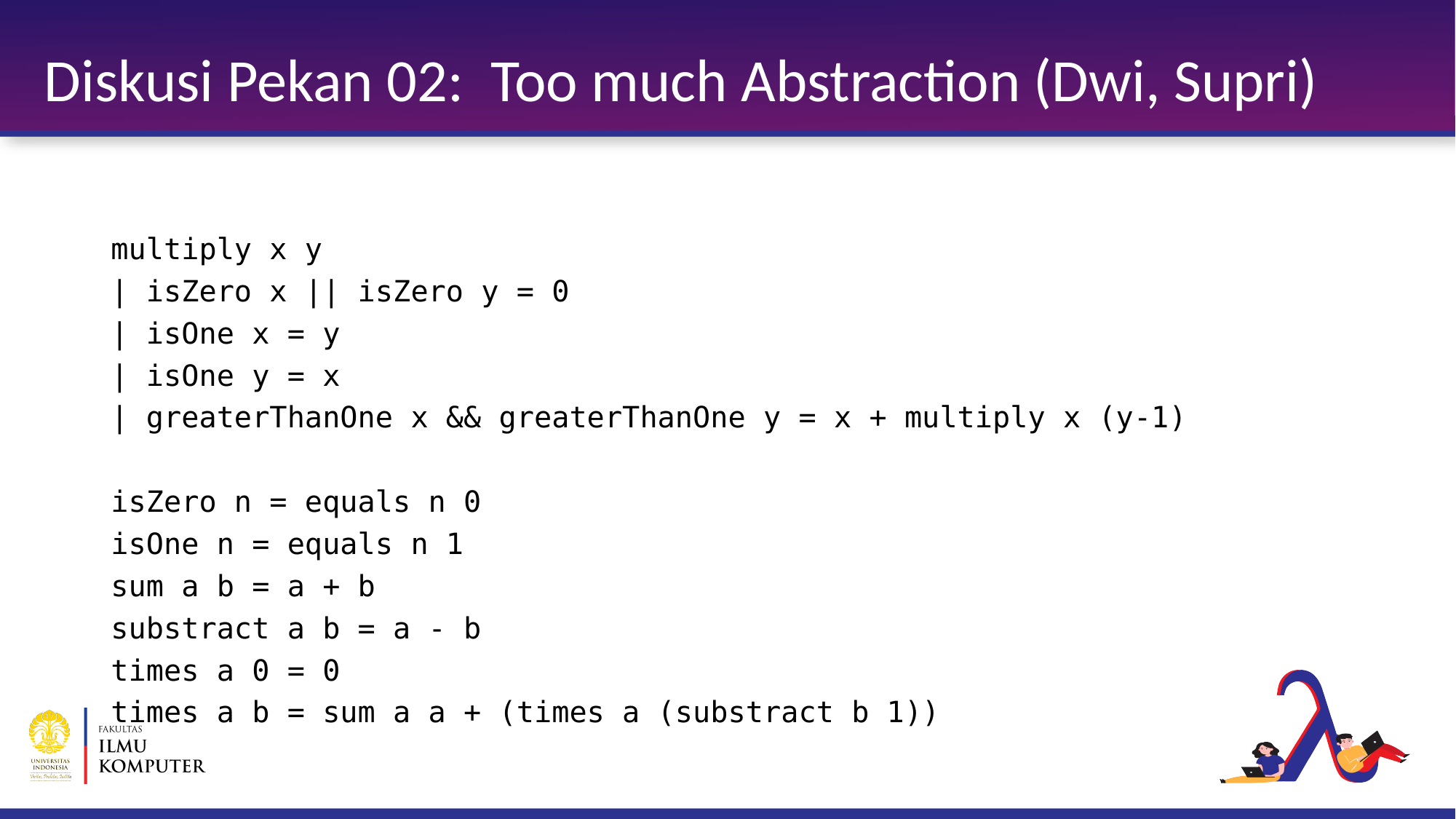

# Diskusi Pekan 02:  Too much Abstraction (Dwi, Supri)
multiply x y
| isZero x || isZero y = 0
| isOne x = y
| isOne y = x
| greaterThanOne x && greaterThanOne y = x + multiply x (y-1)
isZero n = equals n 0
isOne n = equals n 1
sum a b = a + b
substract a b = a - b
times a 0 = 0
times a b = sum a a + (times a (substract b 1))